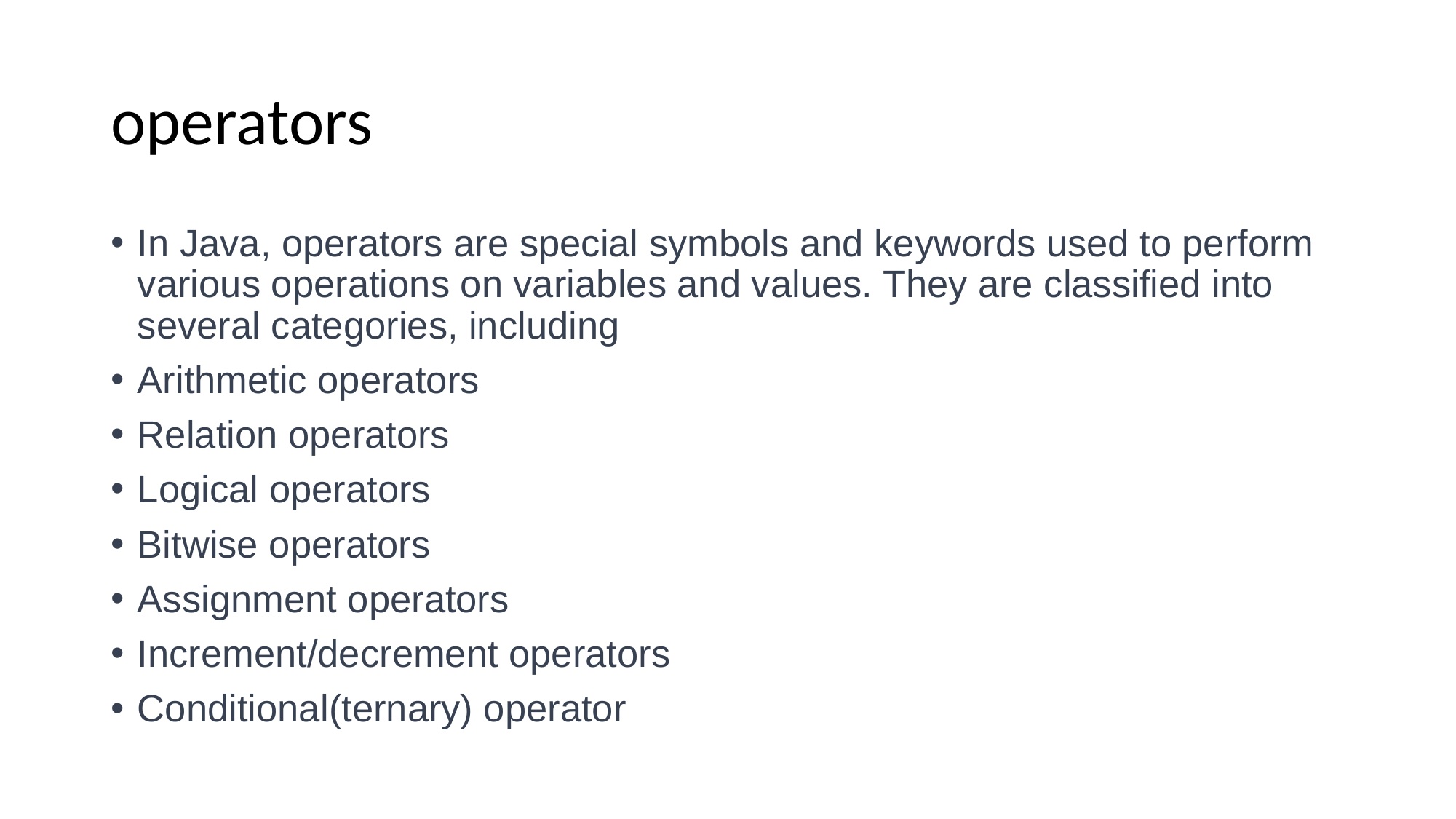

# operators
In Java, operators are special symbols and keywords used to perform various operations on variables and values. They are classified into several categories, including
Arithmetic operators
Relation operators
Logical operators
Bitwise operators
Assignment operators
Increment/decrement operators
Conditional(ternary) operator